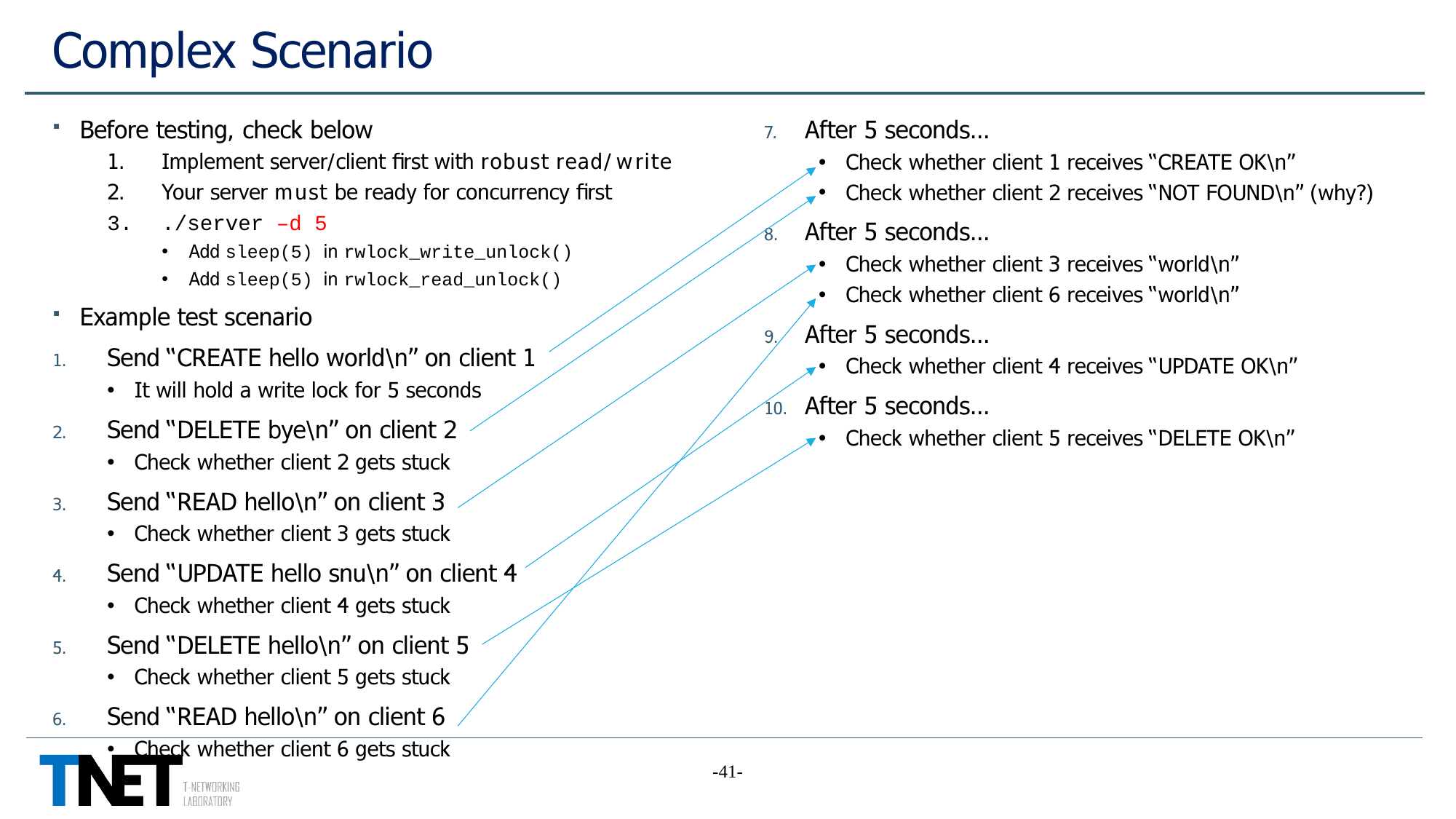

# Complex Scenario
Before testing, check below
Implement server/client first with robust read/write
Your server must be ready for concurrency first
./server –d 5
Add sleep(5) in rwlock_write_unlock()
Add sleep(5) in rwlock_read_unlock()
Example test scenario
Send “CREATE hello world\n” on client 1
It will hold a write lock for 5 seconds
Send “DELETE bye\n” on client 2
Check whether client 2 gets stuck
Send “READ hello\n” on client 3
Check whether client 3 gets stuck
Send “UPDATE hello snu\n” on client 4
Check whether client 4 gets stuck
Send “DELETE hello\n” on client 5
Check whether client 5 gets stuck
Send “READ hello\n” on client 6
Check whether client 6 gets stuck
After 5 seconds…
Check whether client 1 receives “CREATE OK\n”
Check whether client 2 receives “NOT FOUND\n” (why?)
After 5 seconds…
Check whether client 3 receives “world\n”
Check whether client 6 receives “world\n”
After 5 seconds…
Check whether client 4 receives “UPDATE OK\n”
After 5 seconds…
Check whether client 5 receives “DELETE OK\n”

-41-